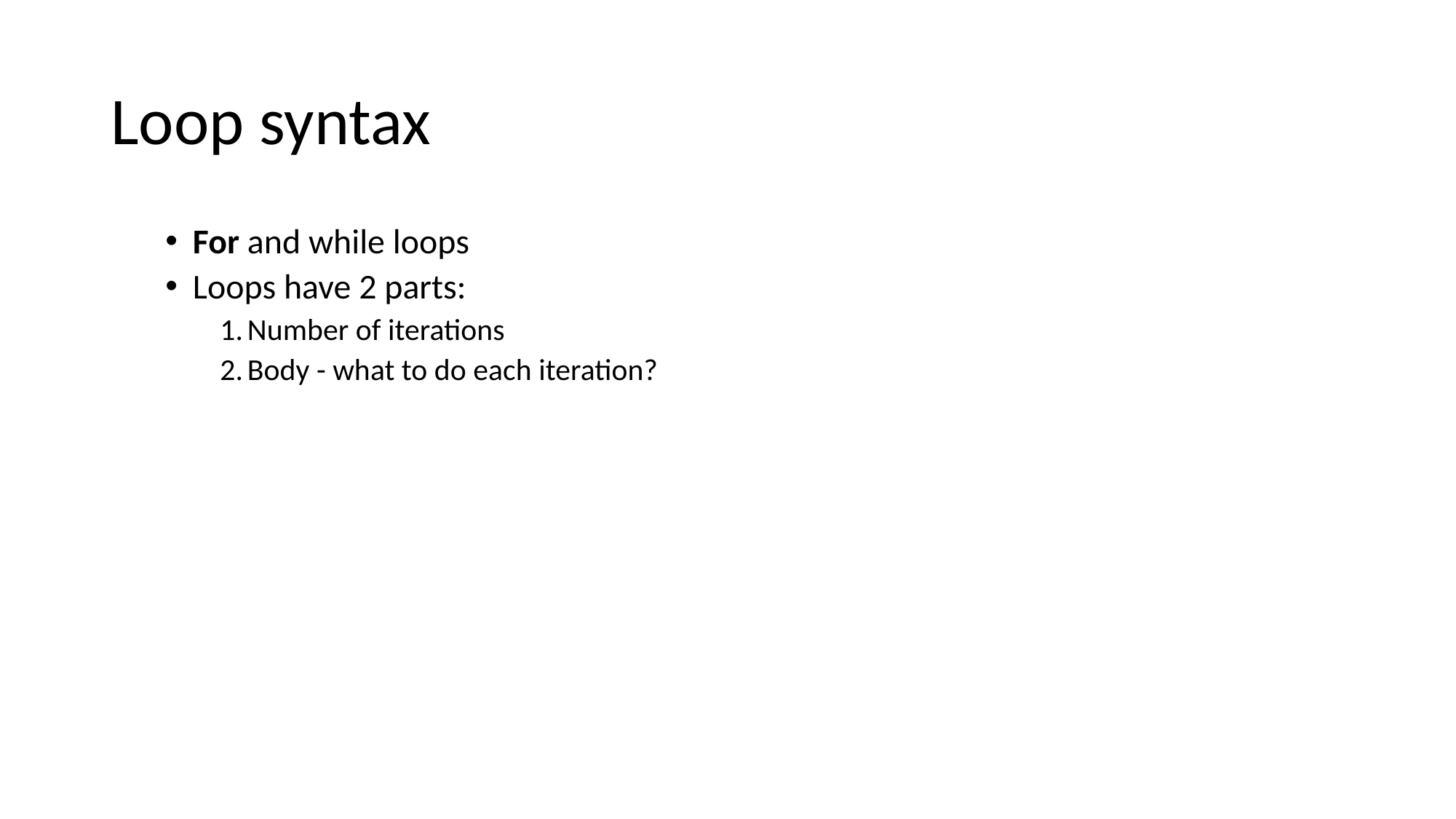

# Loop syntax
For and while loops
Loops have 2 parts:
Number of iterations
Body - what to do each iteration?